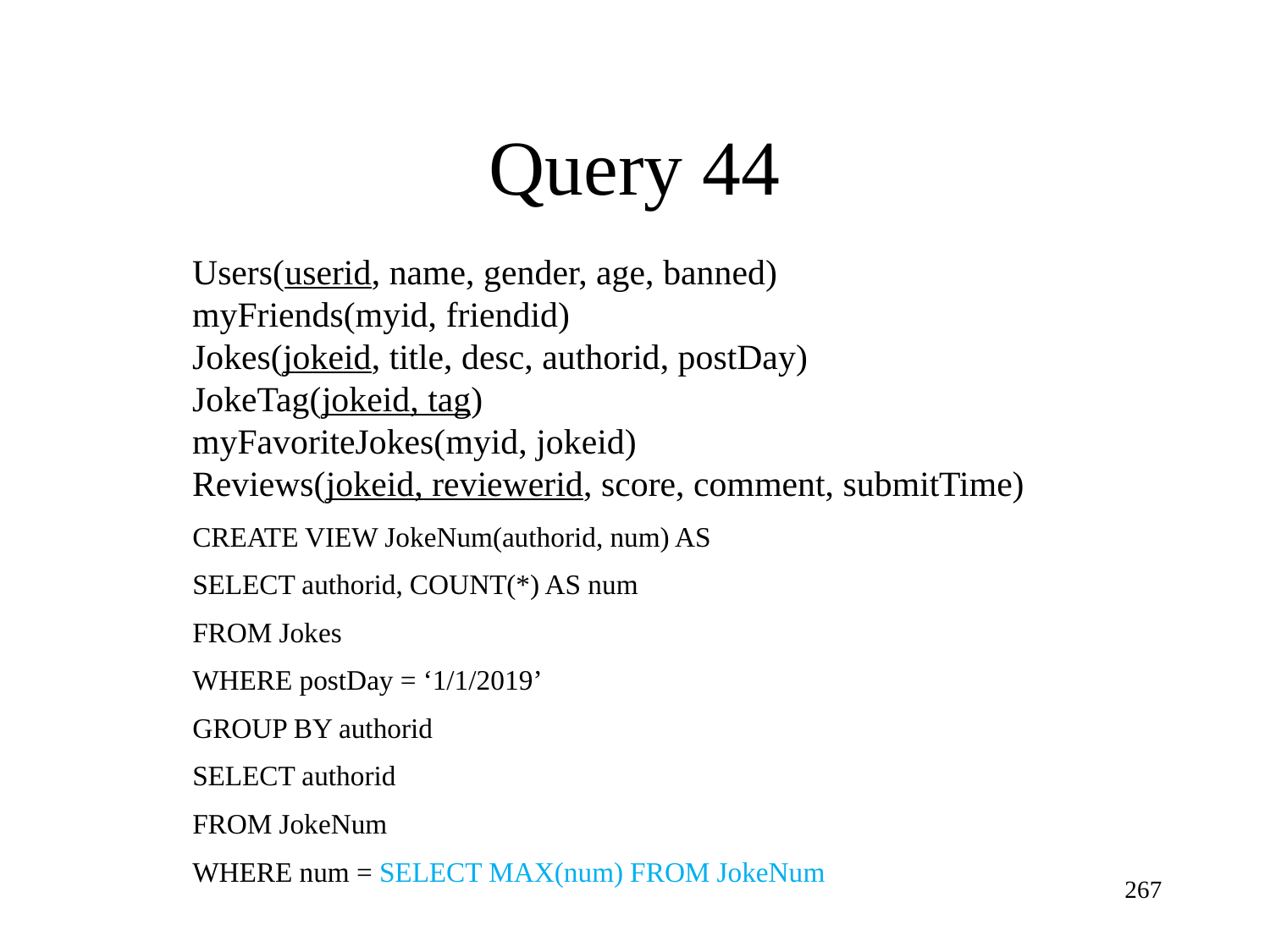

Query 44
Users(userid, name, gender, age, banned)
myFriends(myid, friendid)
Jokes(jokeid, title, desc, authorid, postDay)
JokeTag(jokeid, tag)
myFavoriteJokes(myid, jokeid)
Reviews(jokeid, reviewerid, score, comment, submitTime)
CREATE VIEW JokeNum(authorid, num) AS
SELECT authorid, COUNT(*) AS num
FROM Jokes
WHERE postDay = ‘1/1/2019’
GROUP BY authorid
SELECT authorid
FROM JokeNum
WHERE num = SELECT MAX(num) FROM JokeNum
267